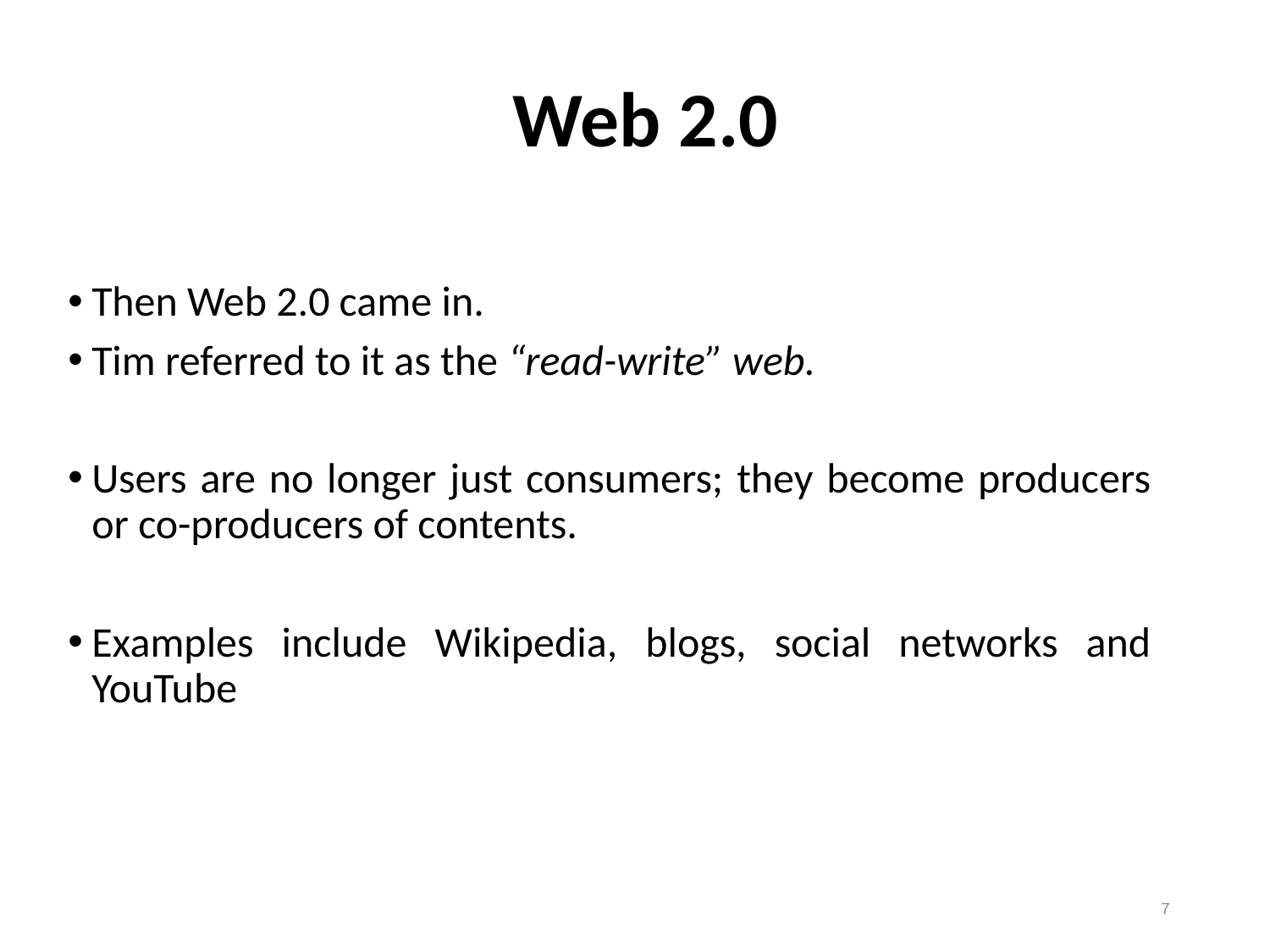

Web 2.0

Then Web 2.0 came in.
Tim referred to it as the “read-write” web.

Users are no longer just consumers; they become producers or co-producers of contents.

Examples include Wikipedia, blogs, social networks and YouTube
7